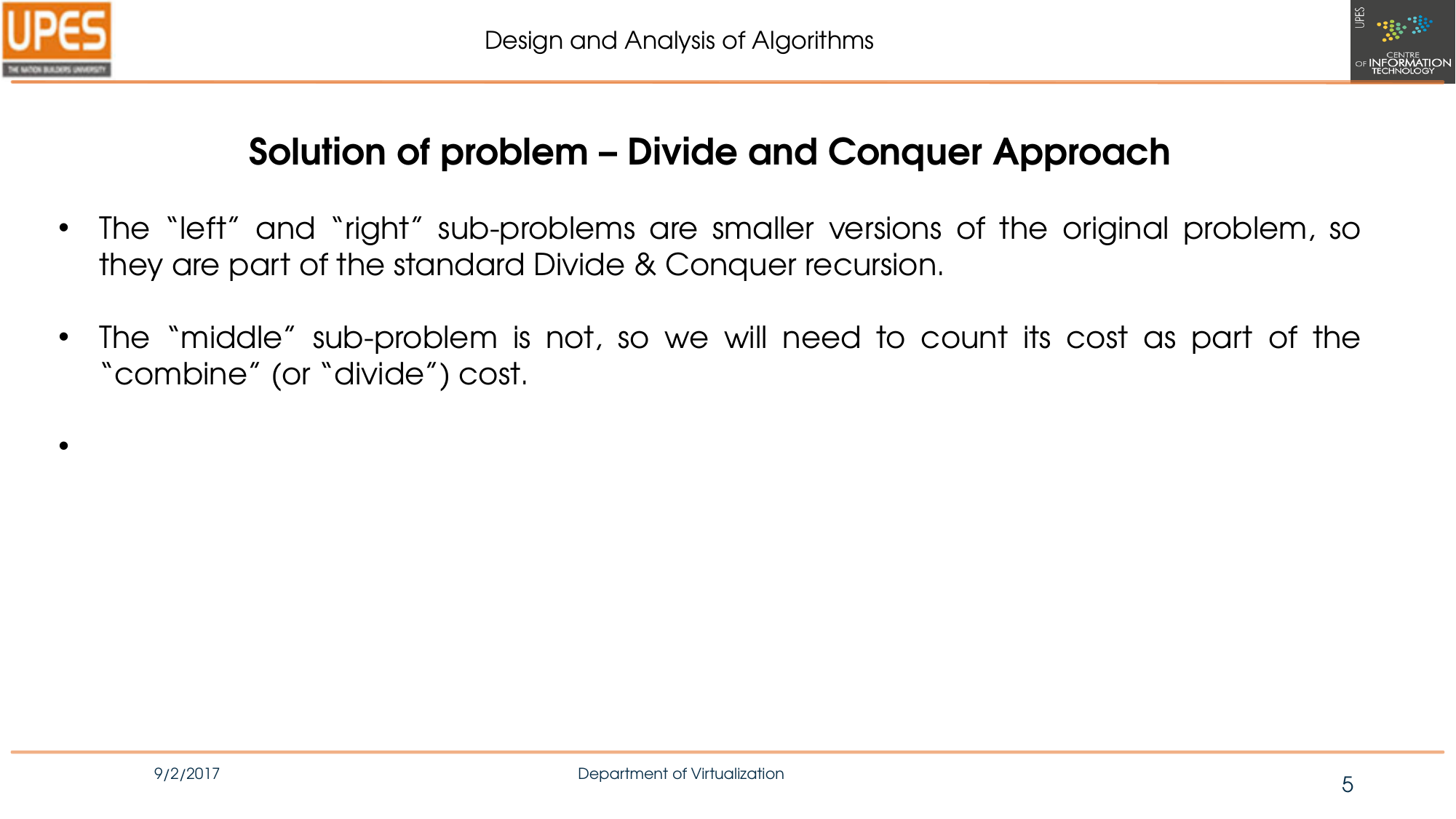

Solution of problem – Divide and Conquer Approach

The “left” and “right” sub-problems are smaller versions of the original problem, so they are part of the standard Divide & Conquer recursion.

The “middle” sub-problem is not, so we will need to count its cost as part of the “combine” (or “divide”) cost.

Department of Virtualization
5
9/2/2017